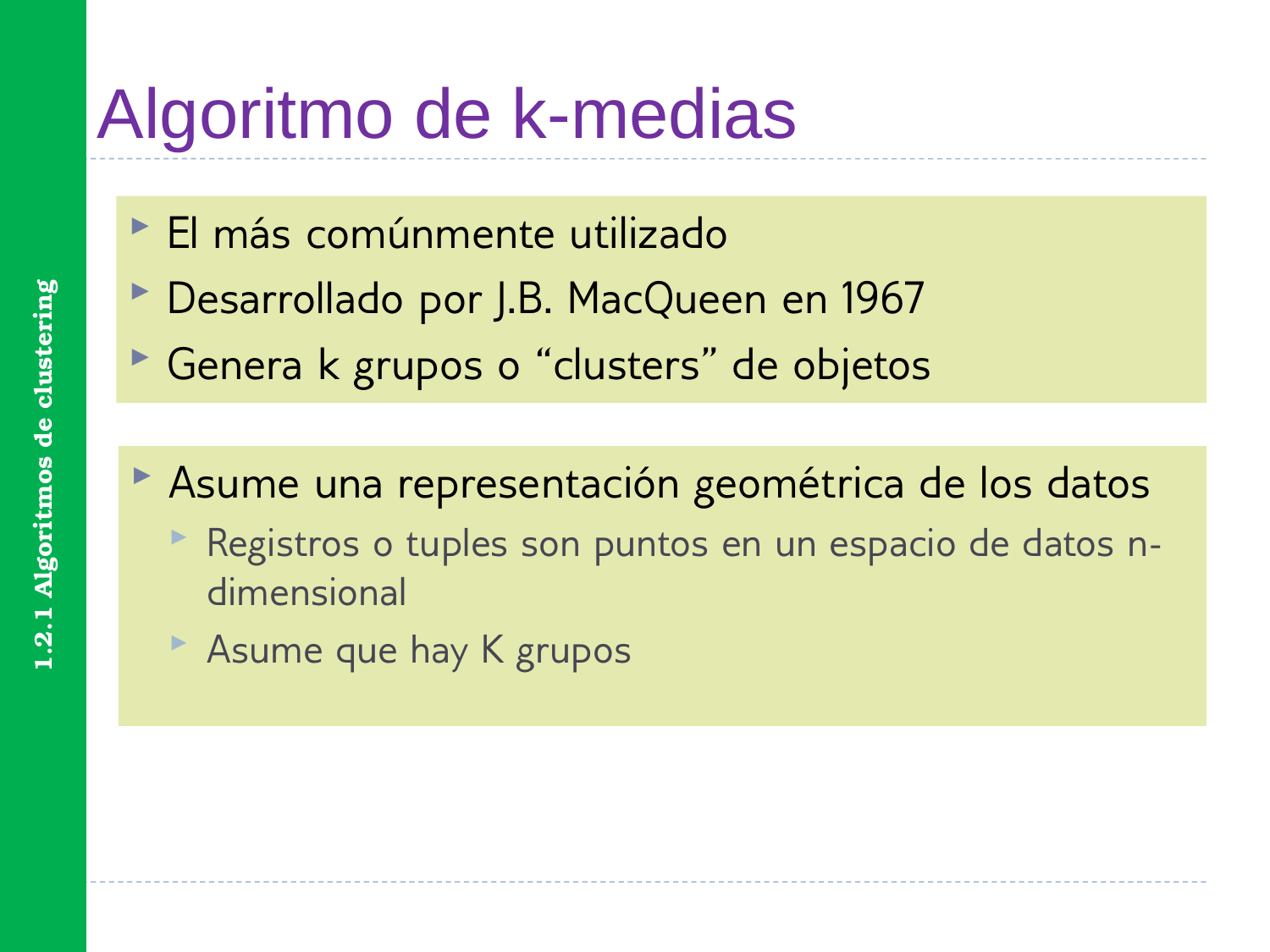

1.2.1 Algoritmos de clustering
# Algoritmo de k-medias
El más comúnmente utilizado
Desarrollado por J.B. MacQueen en 1967
Genera k grupos o “clusters” de objetos
Asume una representación geométrica de los datos
Registros o tuples son puntos en un espacio de datos n-dimensional
Asume que hay K grupos